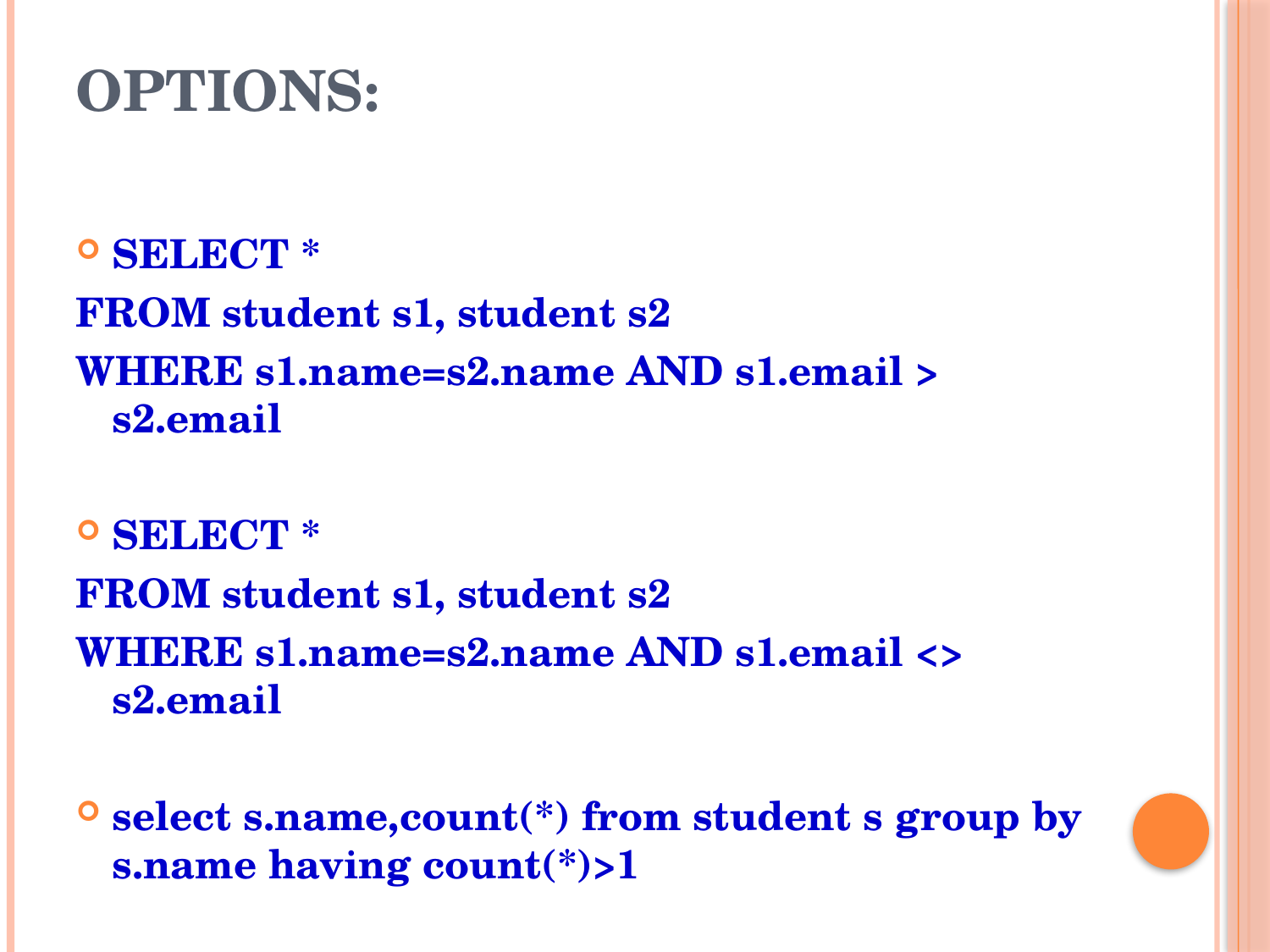

# Options:
SELECT *
FROM student s1, student s2
WHERE s1.name=s2.name AND s1.email > s2.email

SELECT *
FROM student s1, student s2
WHERE s1.name=s2.name AND s1.email <> s2.email

select s.name,count(*) from student s group by s.name having count(*)>1